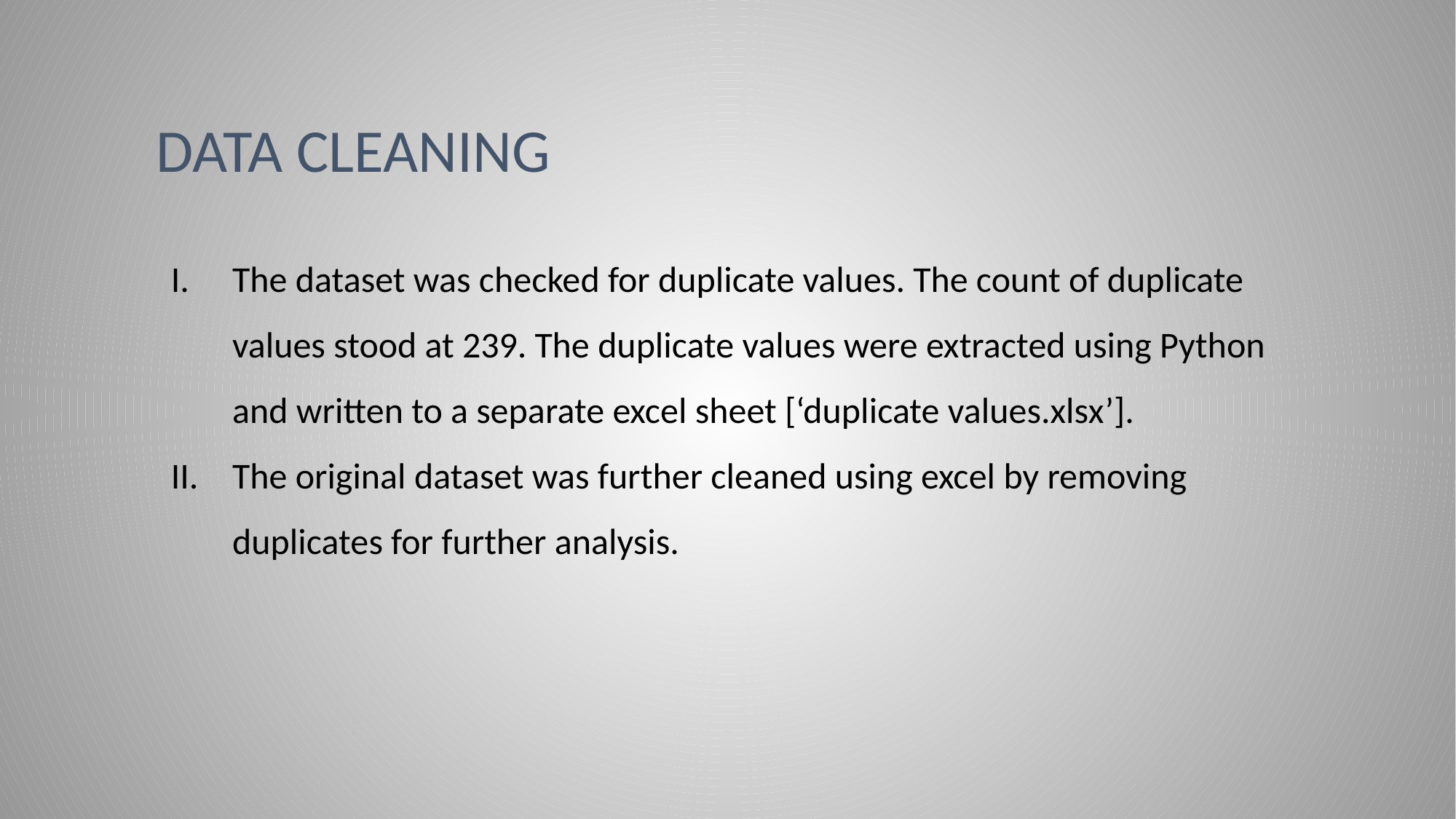

# Data cleaning
The dataset was checked for duplicate values. The count of duplicate values stood at 239. The duplicate values were extracted using Python and written to a separate excel sheet [‘duplicate values.xlsx’].
The original dataset was further cleaned using excel by removing duplicates for further analysis.